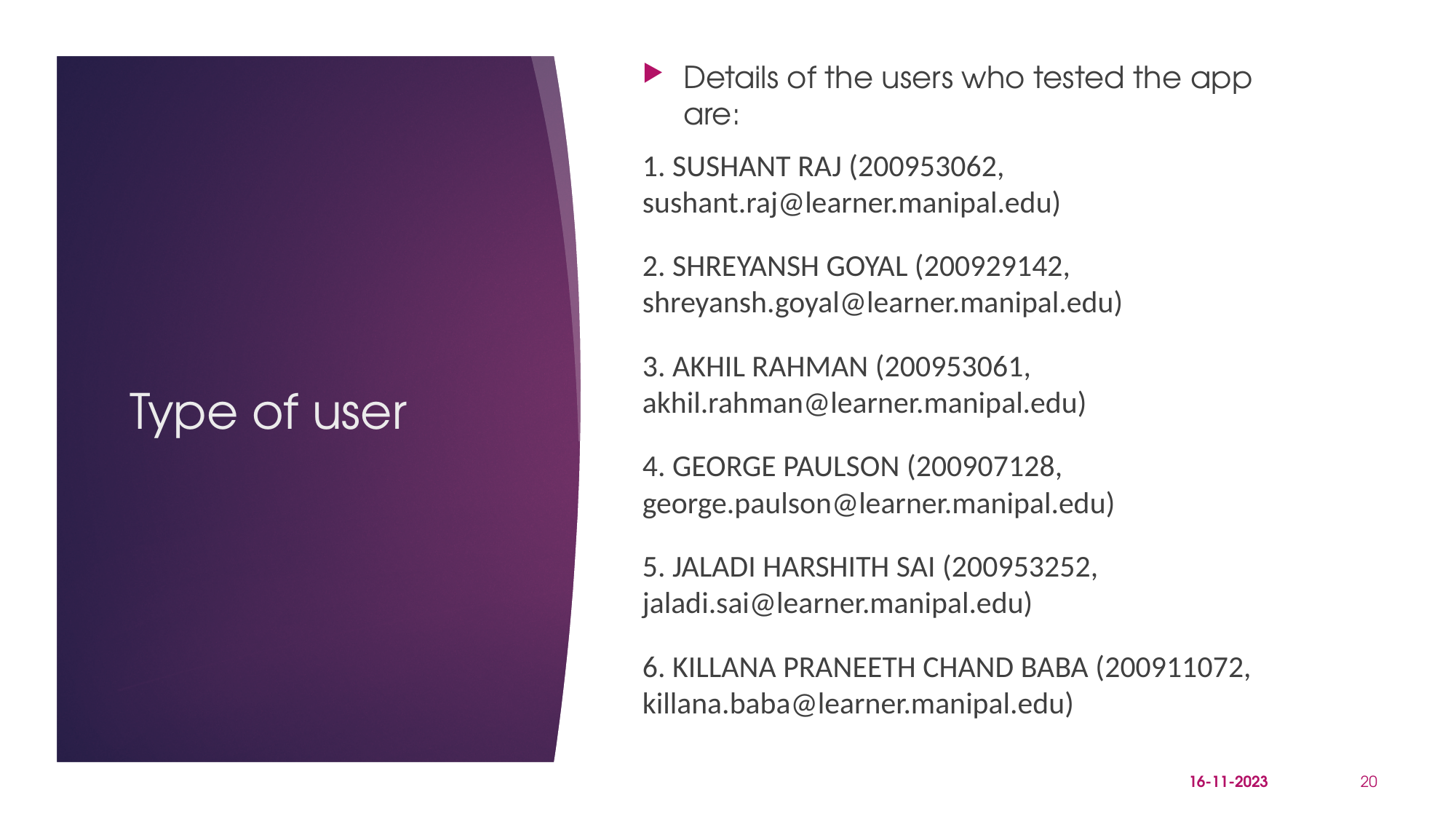

Details of the users who tested the app are:
1. SUSHANT RAJ (200953062, sushant.raj@learner.manipal.edu)
2. SHREYANSH GOYAL (200929142, shreyansh.goyal@learner.manipal.edu)
3. AKHIL RAHMAN (200953061, akhil.rahman@learner.manipal.edu)
4. GEORGE PAULSON (200907128, george.paulson@learner.manipal.edu)
5. JALADI HARSHITH SAI (200953252, jaladi.sai@learner.manipal.edu)
6. KILLANA PRANEETH CHAND BABA (200911072, killana.baba@learner.manipal.edu)

# Type of user

16-11-2023
20